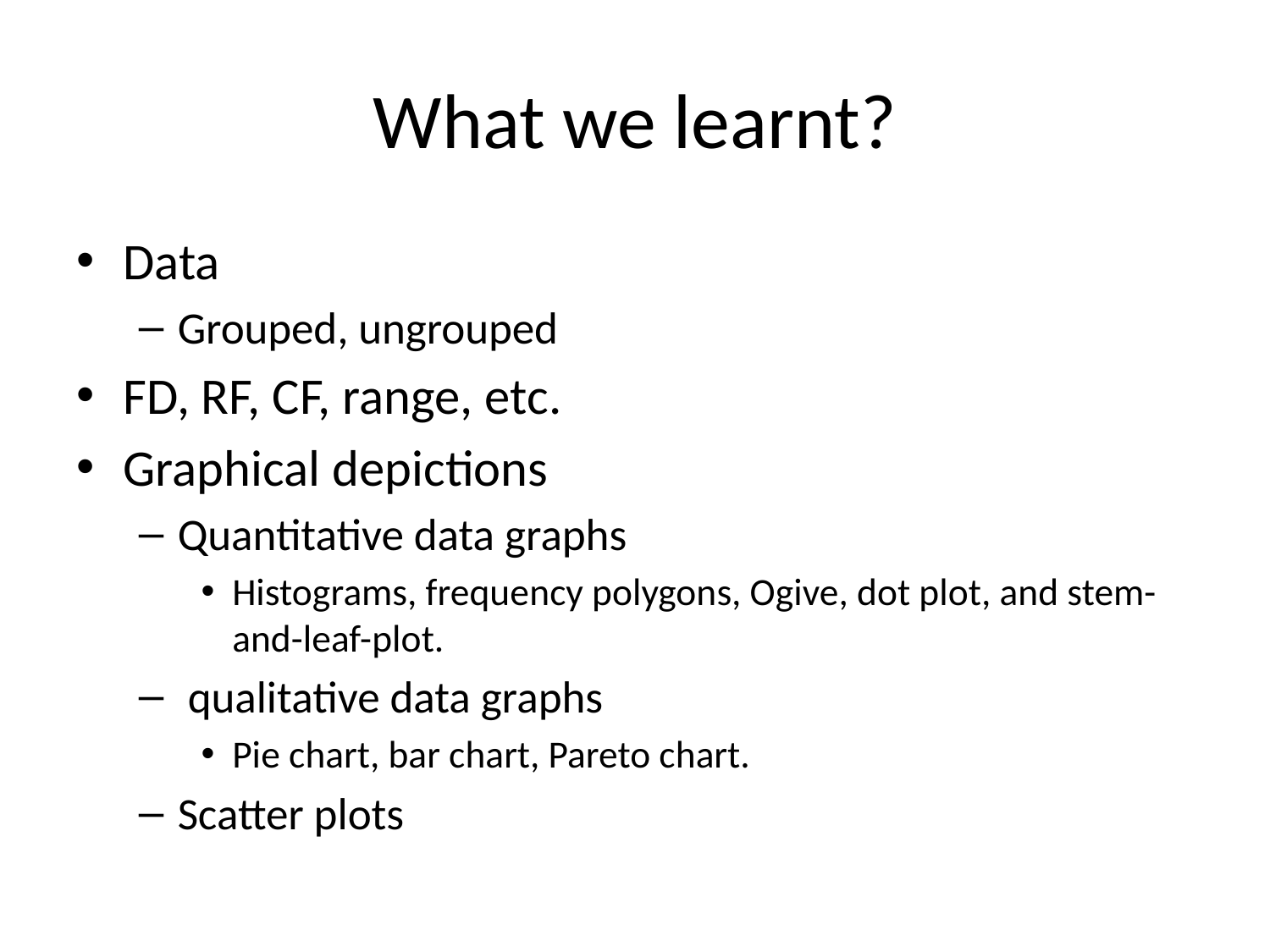

# What we learnt?
Data
Grouped, ungrouped
FD, RF, CF, range, etc.
Graphical depictions
Quantitative data graphs
Histograms, frequency polygons, Ogive, dot plot, and stem-and-leaf-plot.
 qualitative data graphs
Pie chart, bar chart, Pareto chart.
Scatter plots